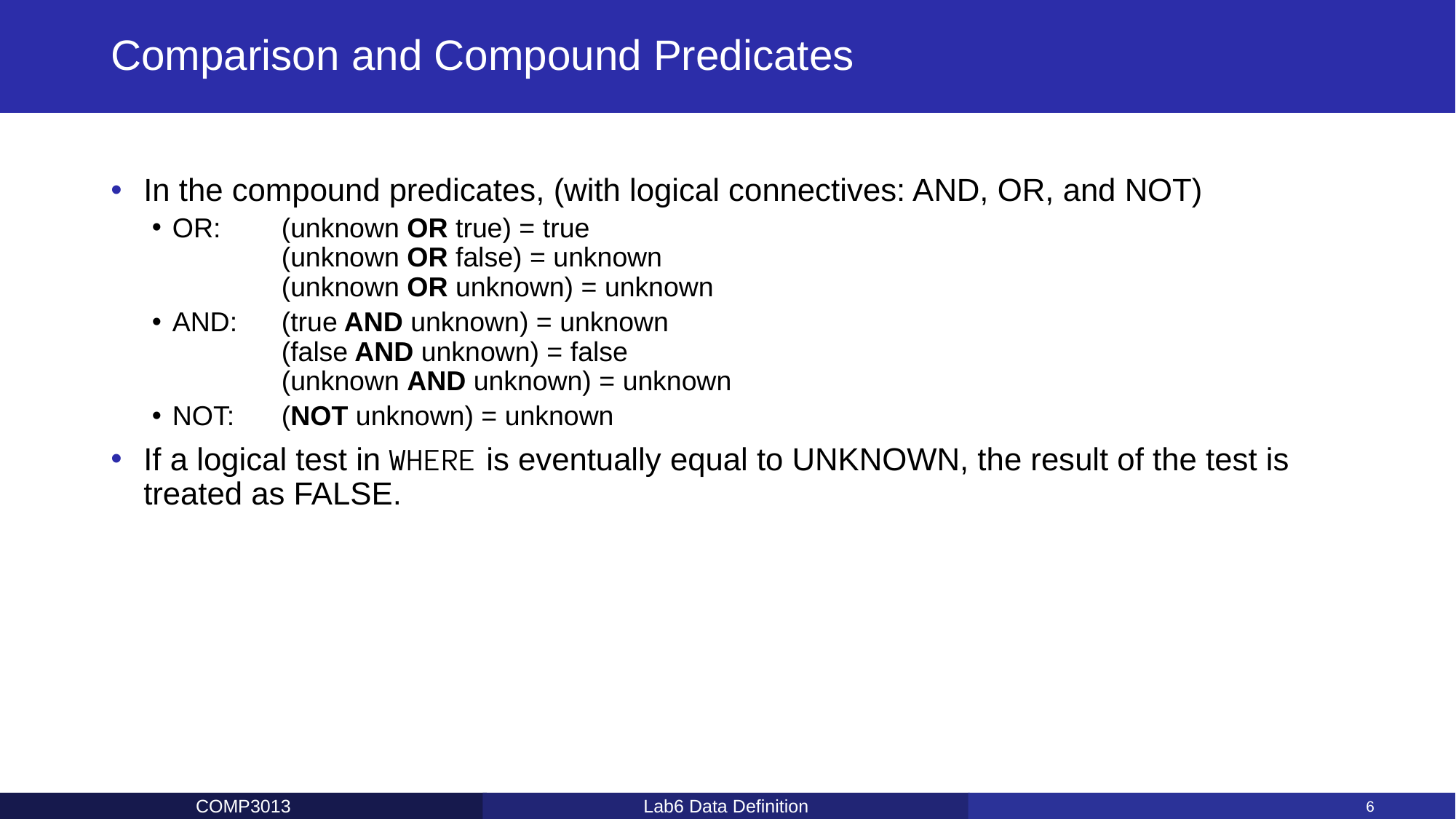

# Comparison and Compound Predicates
In the compound predicates, (with logical connectives: AND, OR, and NOT)
OR: 	(unknown OR true) = true
      	(unknown OR false) = unknown
      	(unknown OR unknown) = unknown
AND:	(true AND unknown) = unknown
         	(false AND unknown) = false
         	(unknown AND unknown) = unknown
NOT:	(NOT unknown) = unknown
If a logical test in WHERE is eventually equal to UNKNOWN, the result of the test is treated as FALSE.